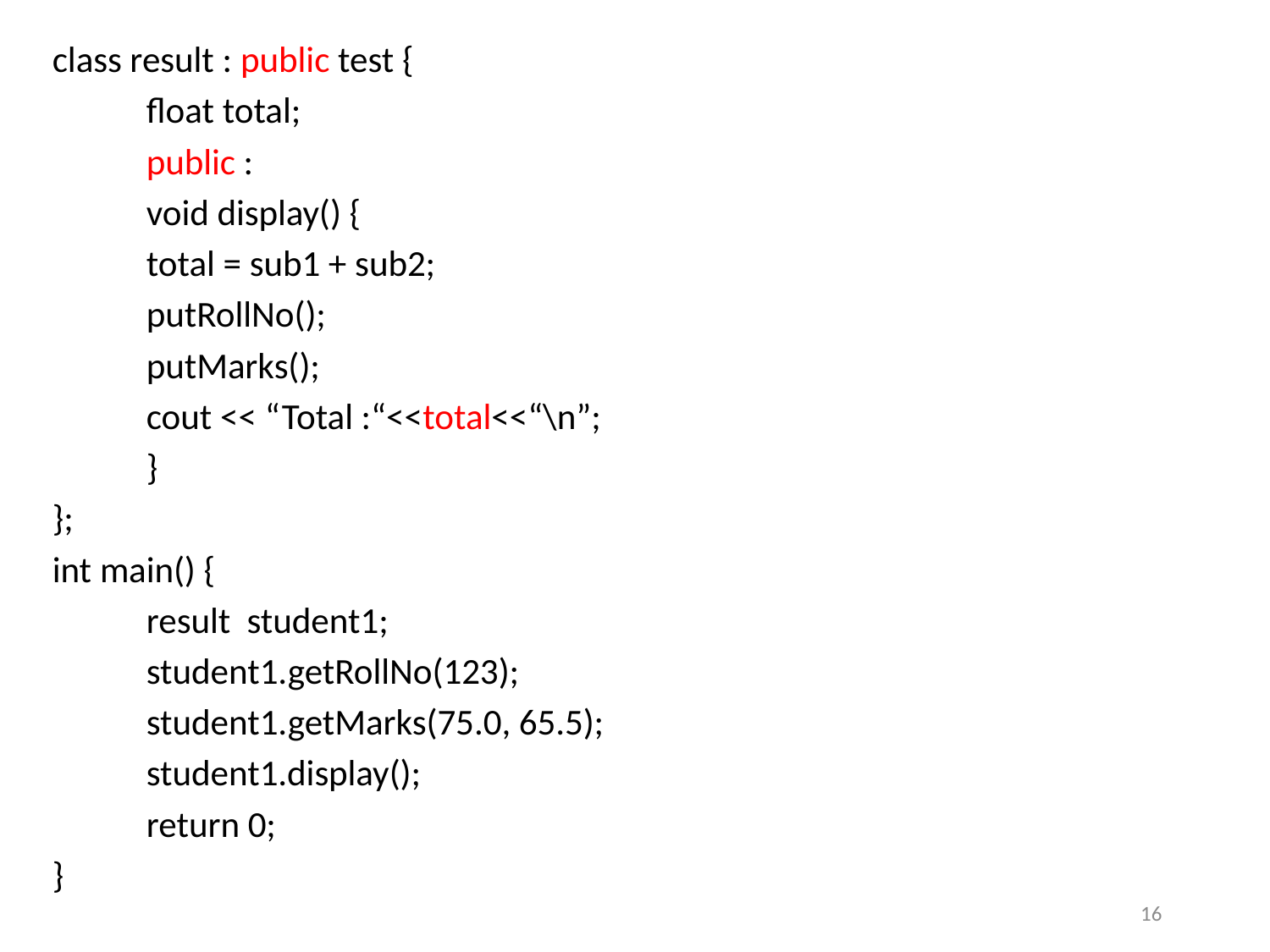

class result : public test {
	float total;
	public :
		void display() {
			total = sub1 + sub2;
			putRollNo();
			putMarks();
			cout << “Total :“<<total<<“\n”;
		}
};
int main() {
	result  student1;
	student1.getRollNo(123);
	student1.getMarks(75.0, 65.5);
	student1.display();
	return 0;
}
16